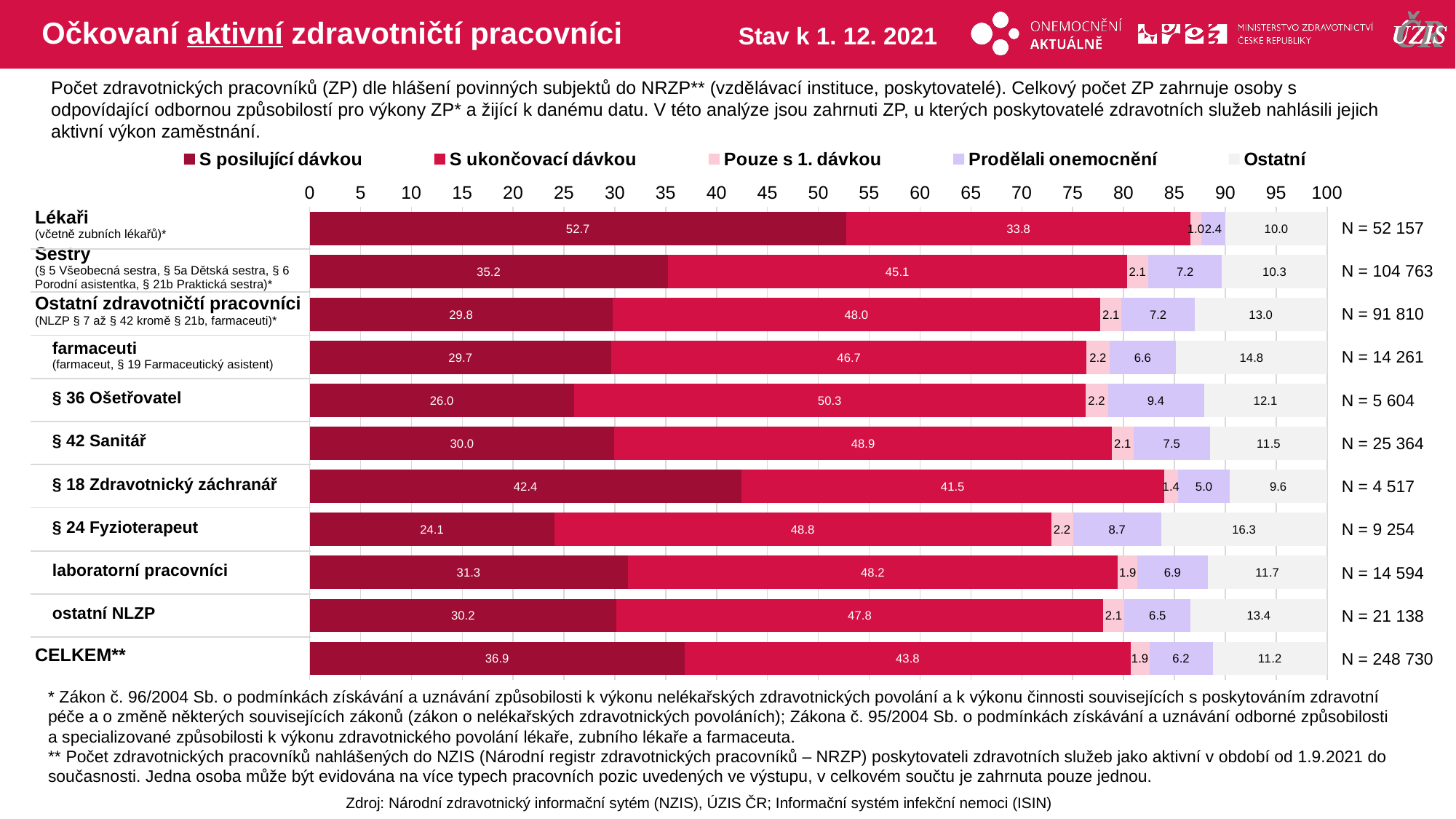

# Očkovaní aktivní zdravotničtí pracovníci
Stav k 1. 12. 2021
Počet zdravotnických pracovníků (ZP) dle hlášení povinných subjektů do NRZP** (vzdělávací instituce, poskytovatelé). Celkový počet ZP zahrnuje osoby s odpovídající odbornou způsobilostí pro výkony ZP* a žijící k danému datu. V této analýze jsou zahrnuti ZP, u kterých poskytovatelé zdravotních služeb nahlásili jejich aktivní výkon zaměstnání.

### Chart

| Category | S posilující dávkou | S ukončovací dávkou | Pouze s 1. dávkou | Prodělali onemocnění | Ostatní |
|---|---|---|---|---|---|
| Lékaři | 52.7446 | 33.84397 | 1.0430048 | 2.408114 | 9.960312 |
| Sestry | 35.18895 | 45.14476 | 2.0971144 | 7.247788 | 10.32139 |
| Ostatní ZP | 29.76364 | 47.95883 | 2.083651 | 7.196384 | 12.99749 |
|    farmaceuti | 29.66131 | 46.7078 | 2.2368698 | 6.556342 | 14.83767 |
|    § 36 Ošetřovatel | 25.98144 | 50.28551 | 2.1948608 | 9.439686 | 12.0985 |
|    § 42 Sanitář | 29.95584 | 48.89607 | 2.1290017 | 7.542186 | 11.4769 |
|    § 18 Zdravotnický záchranář | 42.43967 | 41.53199 | 1.4168696 | 5.025459 | 9.586008 |
|    § 24 Fyzioterapeut | 24.05446 | 48.83294 | 2.1504214 | 8.655716 | 16.30646 |
|    laboratorní pracovníci | 31.25942 | 48.19104 | 1.9185967 | 6.906948 | 11.724 |
|    ostatní NLZP | 30.16369 | 47.82382 | 2.1052134 | 6.49068 | 13.4166 |
| CELKEM | 36.86769 | 43.81377 | 1.8711052 | 6.213967 | 11.23347 |
| Lékaři (včetně zubních lékařů)\* |
| --- |
| Sestry (§ 5 Všeobecná sestra, § 5a Dětská sestra, § 6 Porodní asistentka, § 21b Praktická sestra)\* |
| Ostatní zdravotničtí pracovníci (NLZP § 7 až § 42 kromě § 21b, farmaceuti)\* |
| farmaceuti (farmaceut, § 19 Farmaceutický asistent) |
| § 36 Ošetřovatel |
| § 42 Sanitář |
| § 18 Zdravotnický záchranář |
| § 24 Fyzioterapeut |
| laboratorní pracovníci |
| ostatní NLZP |
| CELKEM\*\* |
| N = 52 157 |
| --- |
| N = 104 763 |
| N = 91 810 |
| N = 14 261 |
| N = 5 604 |
| N = 25 364 |
| N = 4 517 |
| N = 9 254 |
| N = 14 594 |
| N = 21 138 |
| N = 248 730 |
* Zákon č. 96/2004 Sb. o podmínkách získávání a uznávání způsobilosti k výkonu nelékařských zdravotnických povolání a k výkonu činnosti souvisejících s poskytováním zdravotní péče a o změně některých souvisejících zákonů (zákon o nelékařských zdravotnických povoláních); Zákona č. 95/2004 Sb. o podmínkách získávání a uznávání odborné způsobilosti a specializované způsobilosti k výkonu zdravotnického povolání lékaře, zubního lékaře a farmaceuta.
** Počet zdravotnických pracovníků nahlášených do NZIS (Národní registr zdravotnických pracovníků – NRZP) poskytovateli zdravotních služeb jako aktivní v období od 1.9.2021 do současnosti. Jedna osoba může být evidována na více typech pracovních pozic uvedených ve výstupu, v celkovém součtu je zahrnuta pouze jednou.
Zdroj: Národní zdravotnický informační sytém (NZIS), ÚZIS ČR; Informační systém infekční nemoci (ISIN)